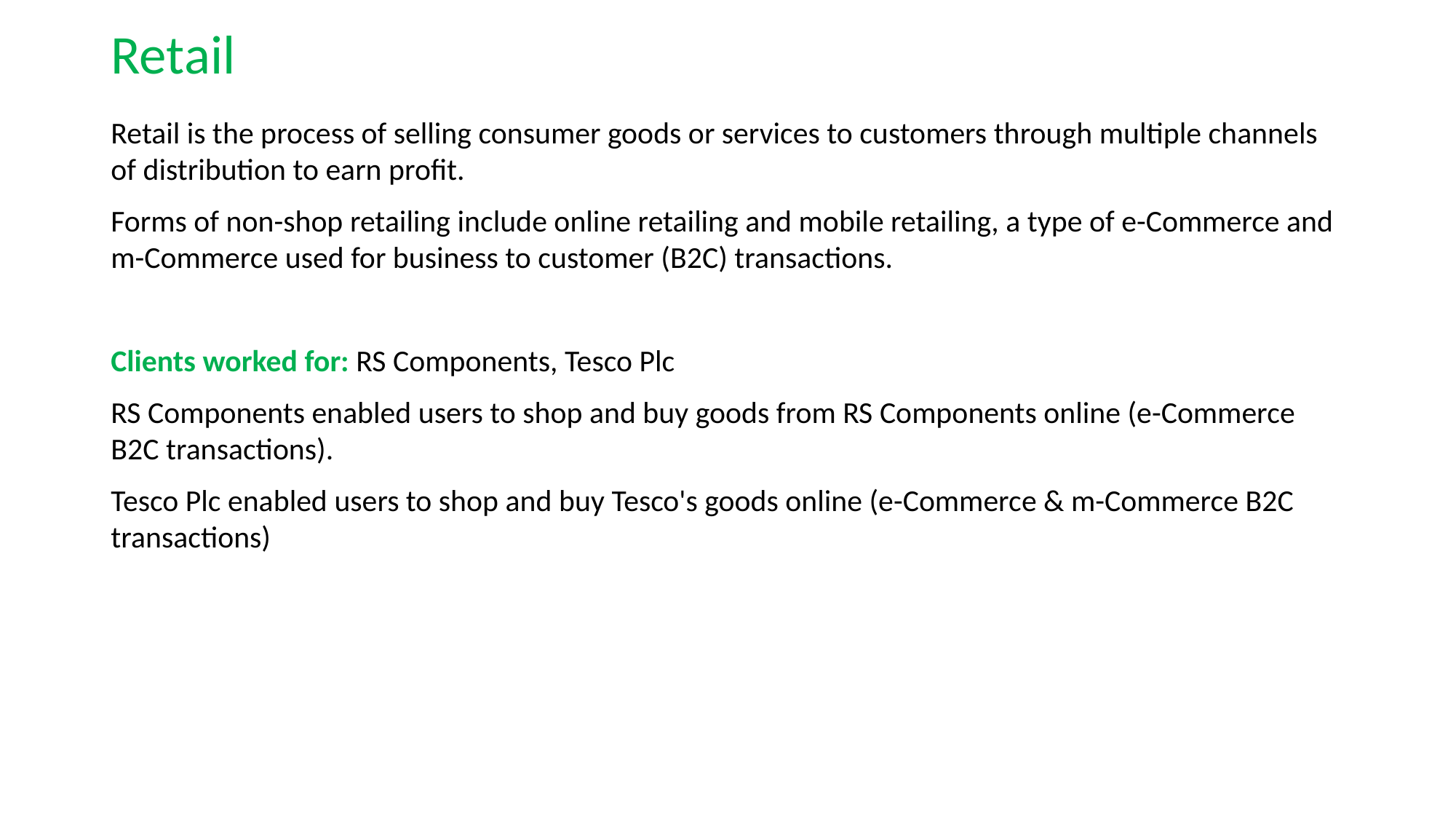

# Retail
Retail is the process of selling consumer goods or services to customers through multiple channels of distribution to earn profit.
Forms of non-shop retailing include online retailing and mobile retailing, a type of e-Commerce and m-Commerce used for business to customer (B2C) transactions.

Clients worked for: RS Components, Tesco Plc
RS Components enabled users to shop and buy goods from RS Components online (e-Commerce B2C transactions).
Tesco Plc enabled users to shop and buy Tesco's goods online (e-Commerce & m-Commerce B2C transactions)